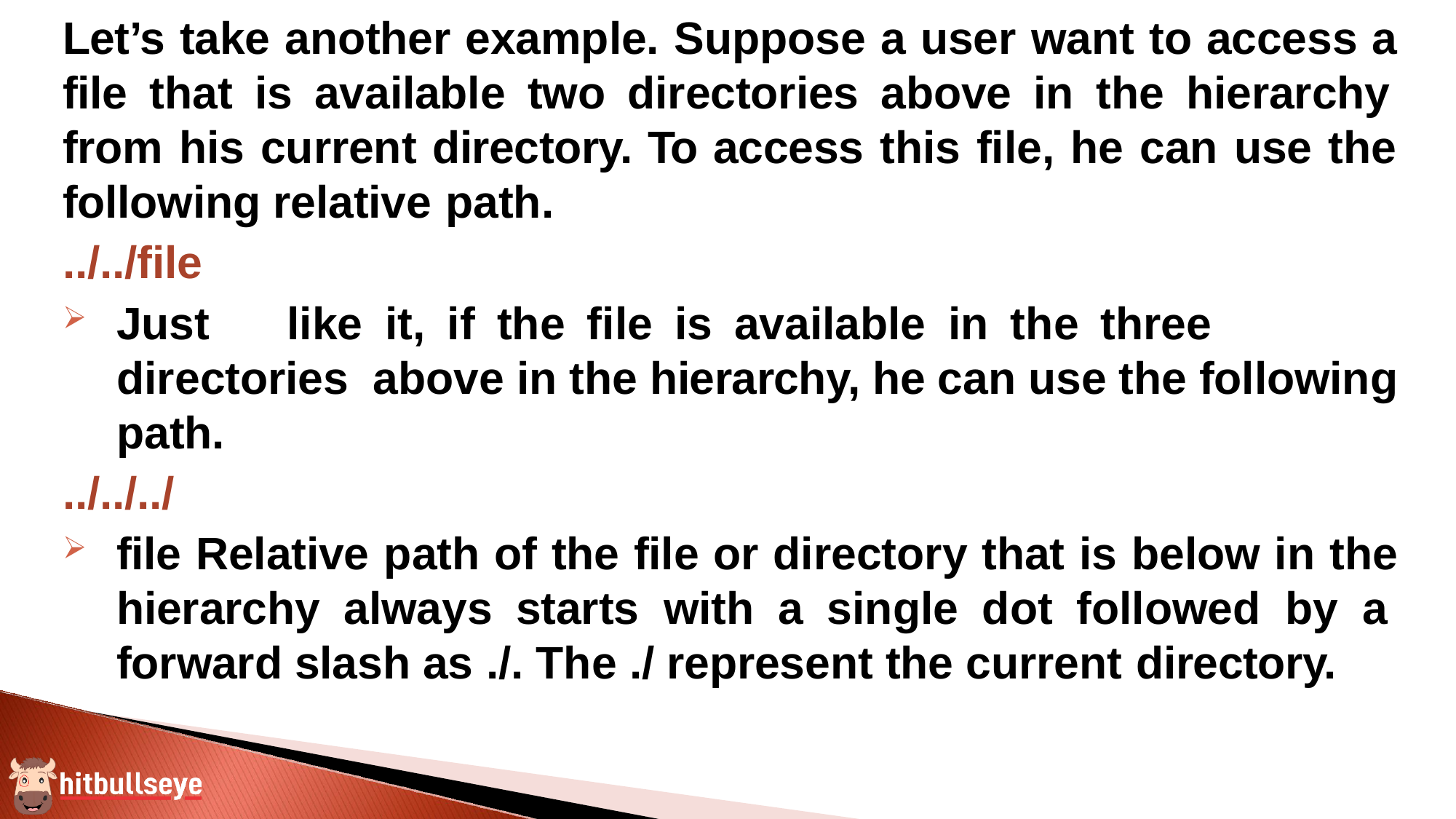

Let’s take another example. Suppose a user want to access a  file that is available two directories above in the hierarchy  from his current directory. To access this file, he can use the  following relative path.
../../file
Just	like	it,	if	the	file	is	available	in	the	three	directories  above in the hierarchy, he can use the following path.
../../../
file Relative path of the file or directory that is below in the  hierarchy always starts with a single dot followed by a  forward slash as ./. The ./ represent the current directory.